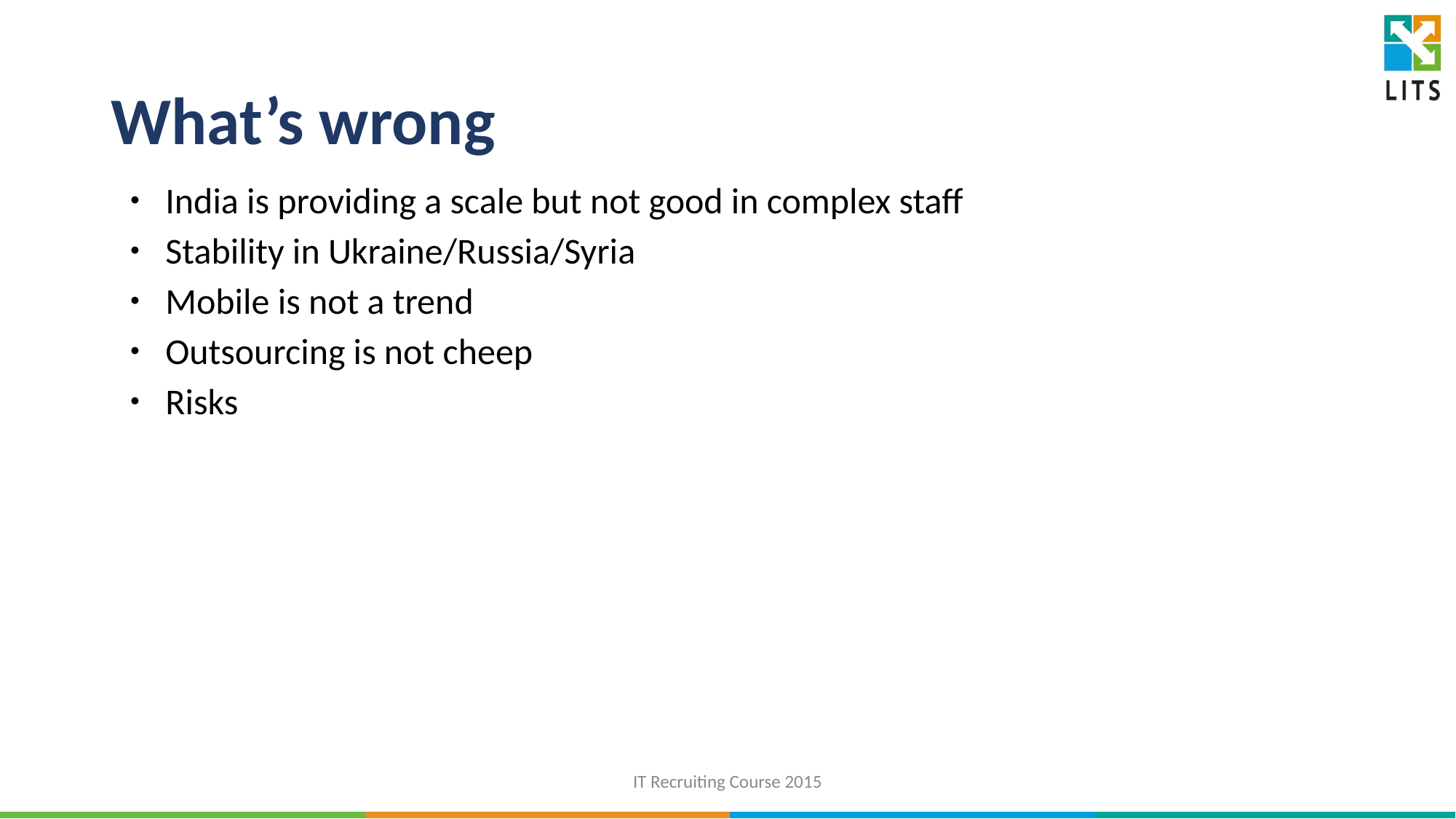

# What’s wrong
India is providing a scale but not good in complex staff
Stability in Ukraine/Russia/Syria
Mobile is not a trend
Outsourcing is not cheep
Risks

IT Recruiting Course 2015